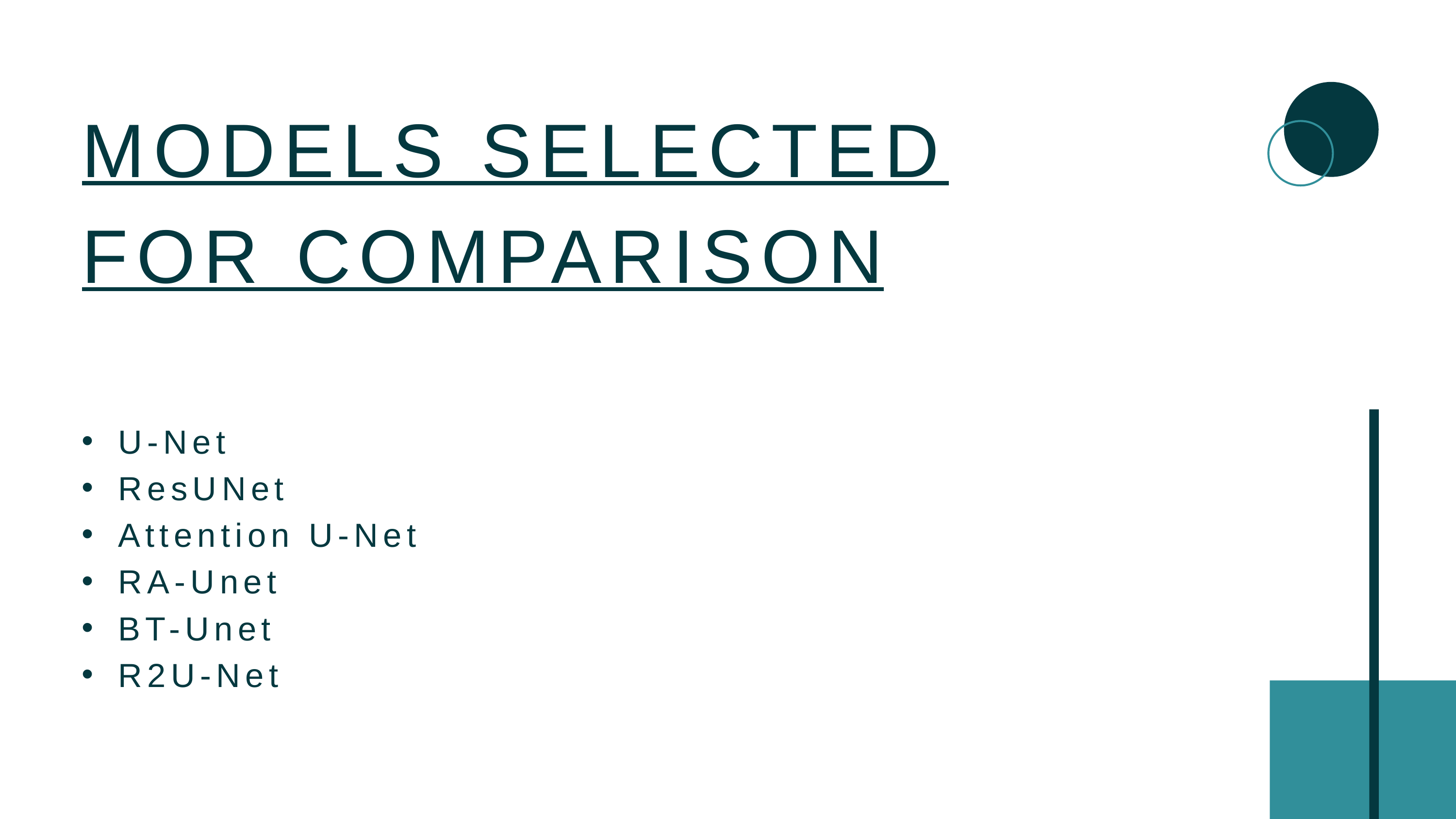

MODELS SELECTED FOR COMPARISON

U-Net
ResUNet
Attention U-Net
RA-Unet
BT-Unet
R2U-Net